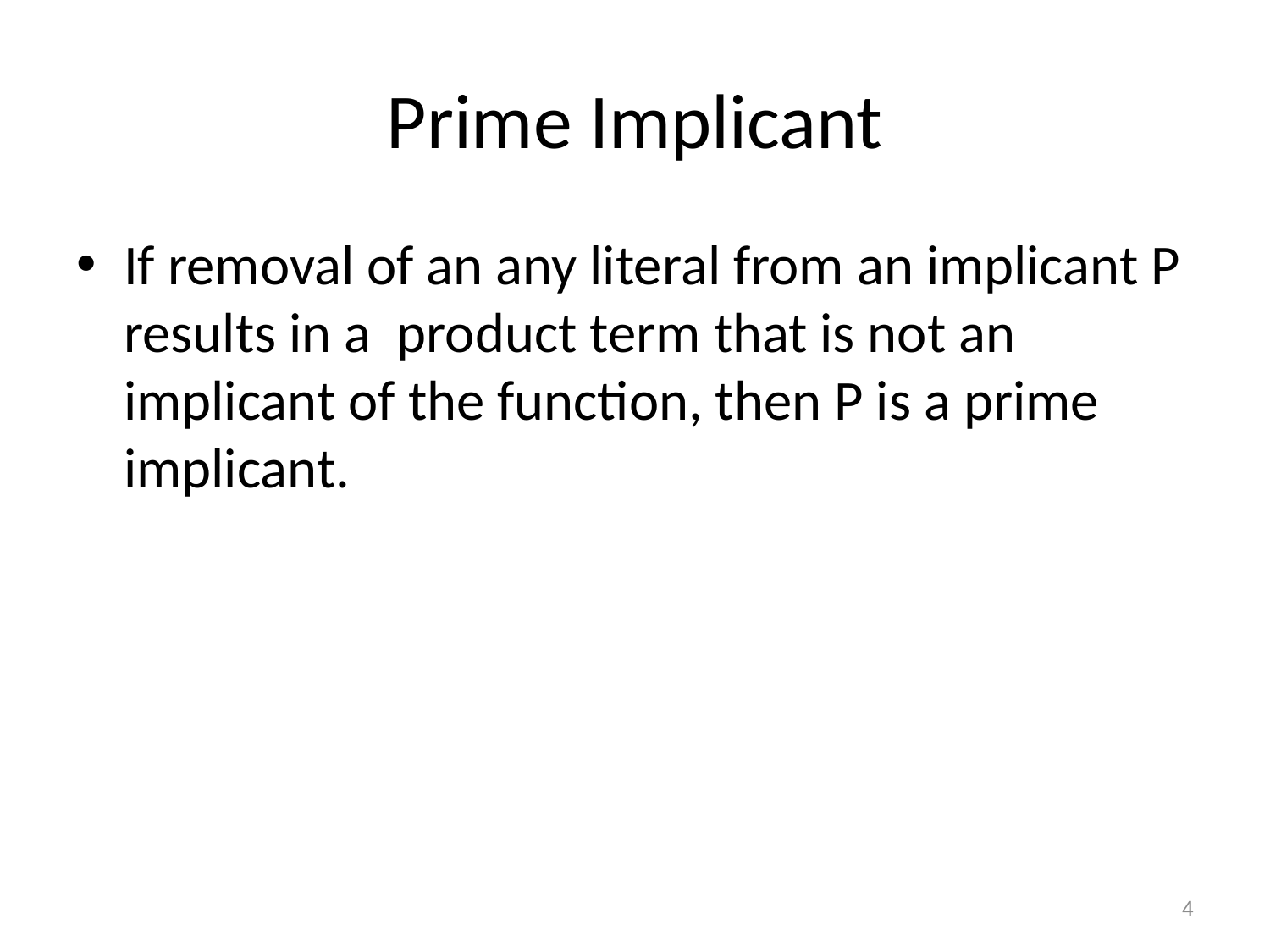

# Prime Implicant
If removal of an any literal from an implicant P results in a  product term that is not an implicant of the function, then P is a prime implicant.

4